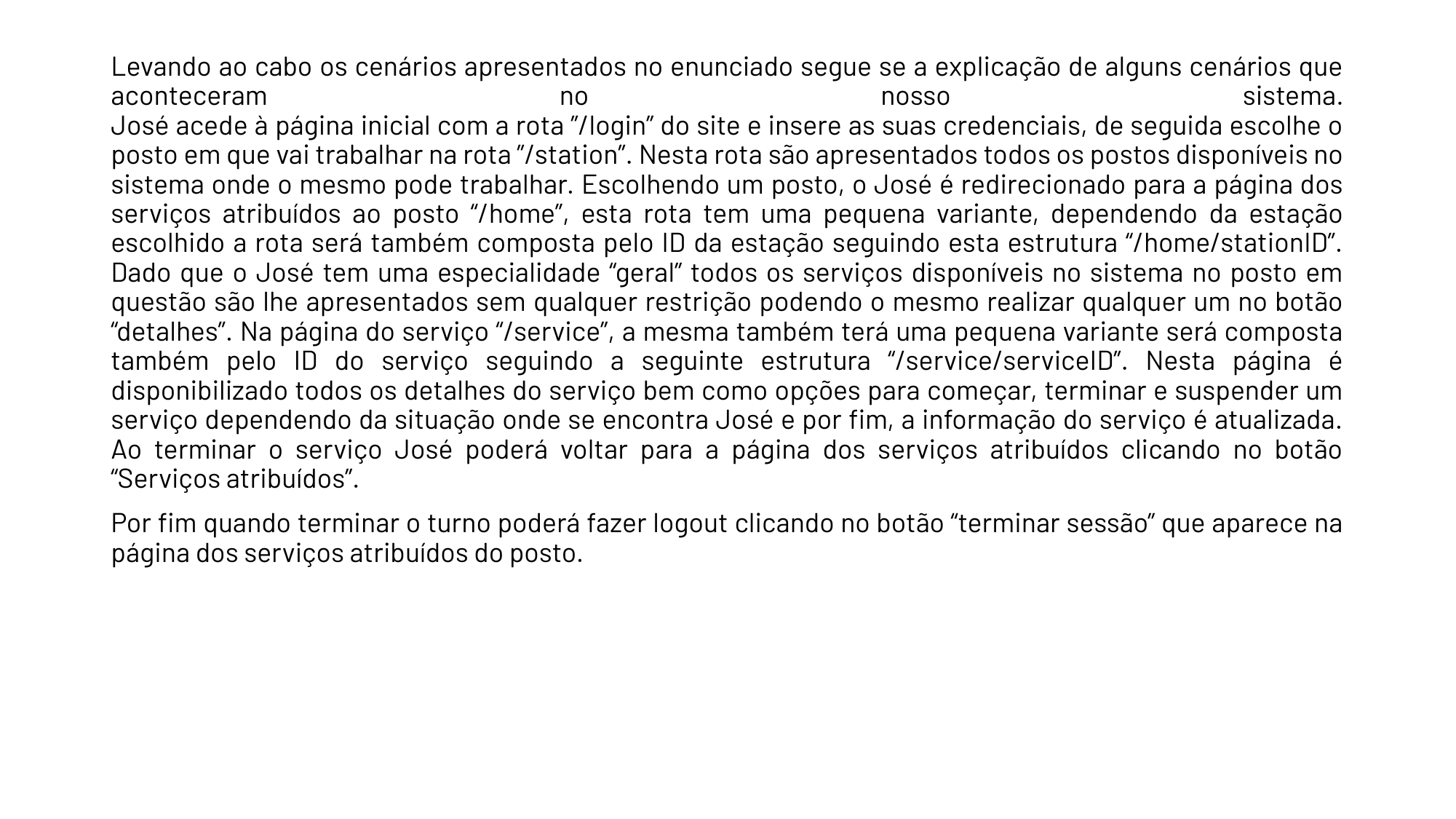

Levando ao cabo os cenários apresentados no enunciado segue se a explicação de alguns cenários que aconteceram no nosso sistema.
José acede à página inicial com a rota ”/login” do site e insere as suas credenciais, de seguida escolhe o posto em que vai trabalhar na rota ”/station”. Nesta rota são apresentados todos os postos disponíveis no sistema onde o mesmo pode trabalhar. Escolhendo um posto, o José é redirecionado para a página dos serviços atribuídos ao posto “/home”, esta rota tem uma pequena variante, dependendo da estação escolhido a rota será também composta pelo ID da estação seguindo esta estrutura “/home/stationID”. Dado que o José tem uma especialidade “geral” todos os serviços disponíveis no sistema no posto em questão são lhe apresentados sem qualquer restrição podendo o mesmo realizar qualquer um no botão “detalhes”. Na página do serviço “/service”, a mesma também terá uma pequena variante será composta também pelo ID do serviço seguindo a seguinte estrutura “/service/serviceID”. Nesta página é disponibilizado todos os detalhes do serviço bem como opções para começar, terminar e suspender um serviço dependendo da situação onde se encontra José e por fim, a informação do serviço é atualizada. Ao terminar o serviço José poderá voltar para a página dos serviços atribuídos clicando no botão “Serviços atribuídos”.
Por fim quando terminar o turno poderá fazer logout clicando no botão “terminar sessão” que aparece na página dos serviços atribuídos do posto.